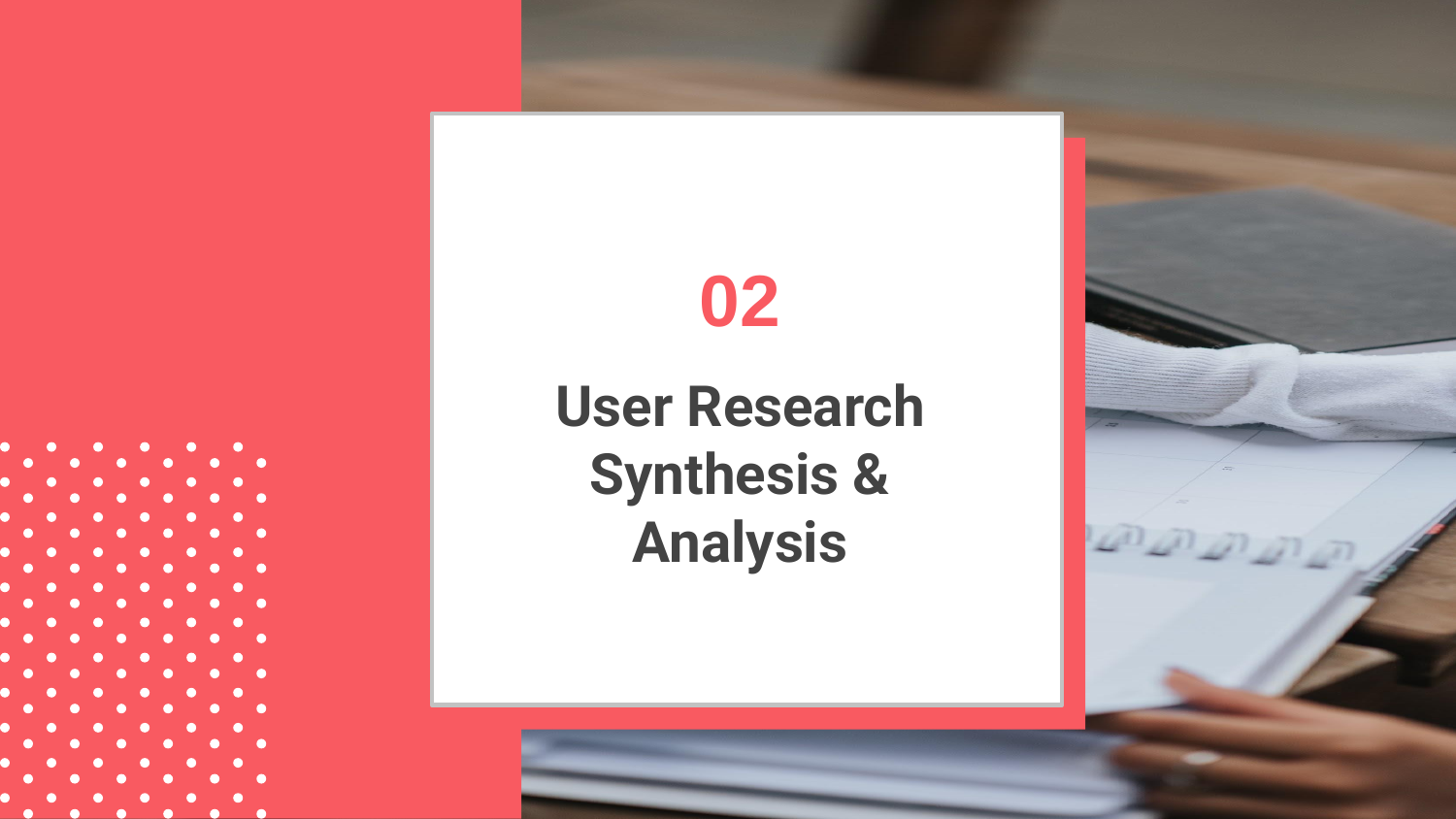

02
# User Research Synthesis & Analysis